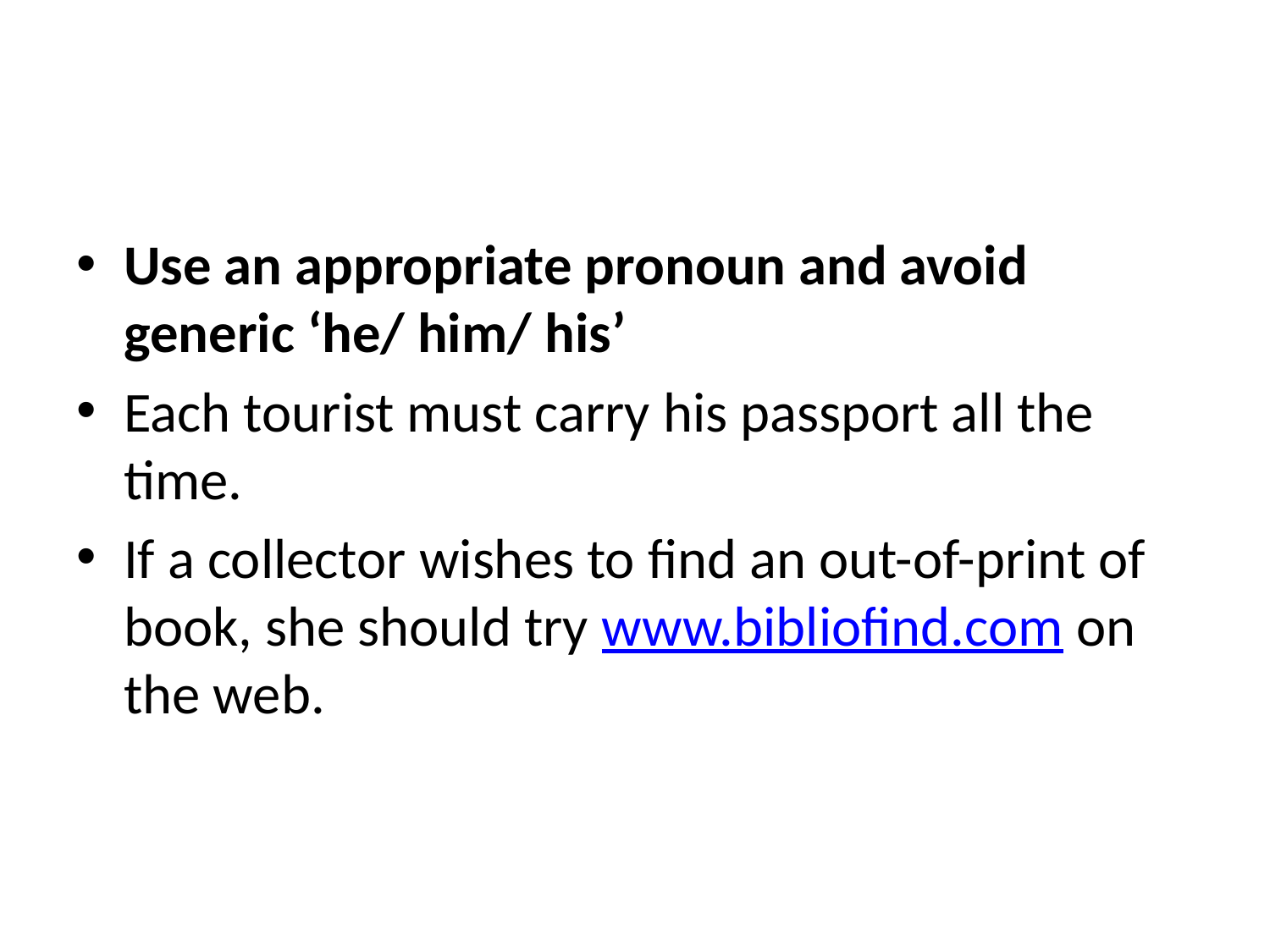

#
Use an appropriate pronoun and avoid generic ‘he/ him/ his’
Each tourist must carry his passport all the time.
If a collector wishes to find an out-of-print of book, she should try www.bibliofind.com on the web.